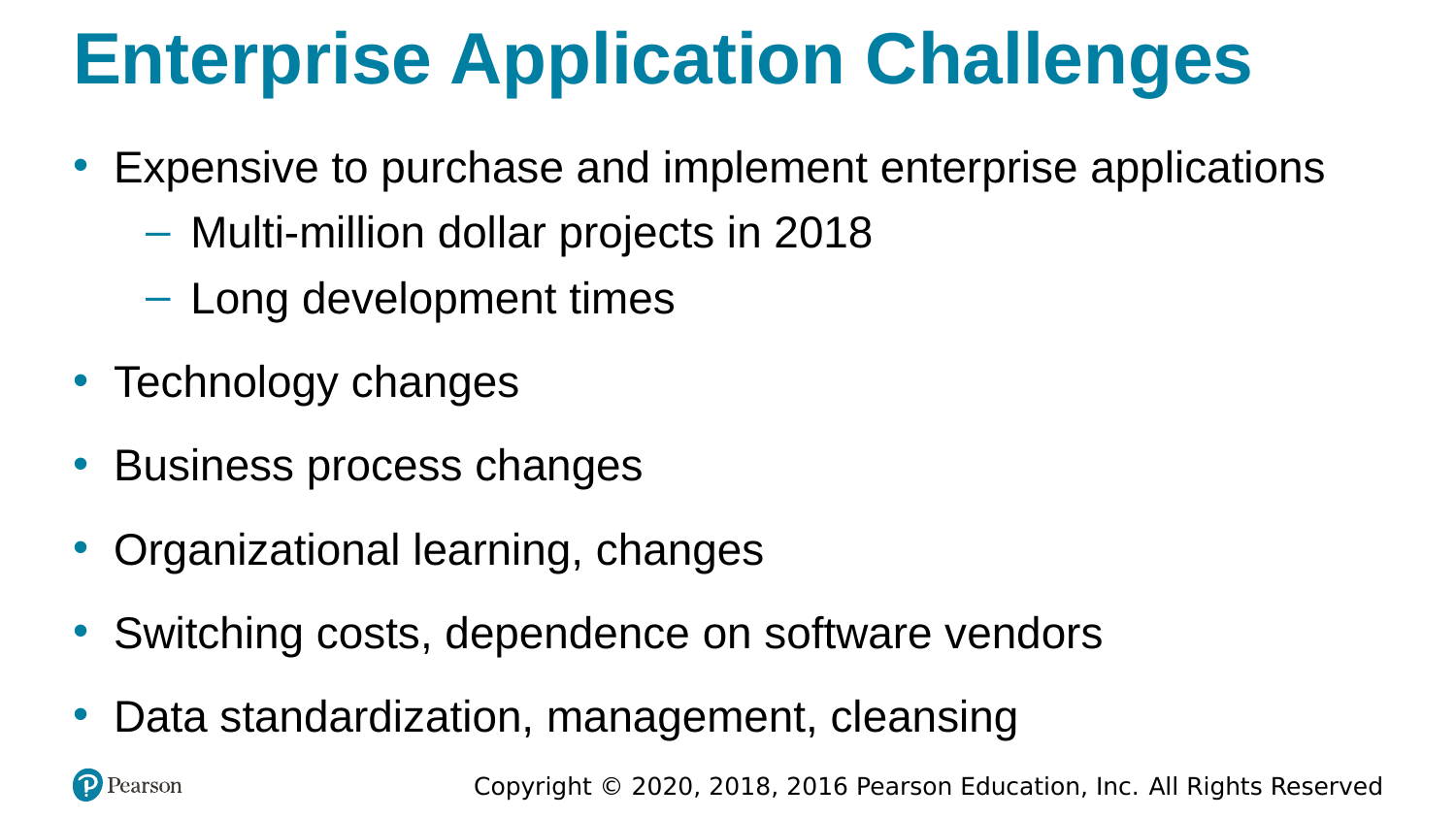

# Enterprise Application Challenges
Expensive to purchase and implement enterprise applications
Multi-million dollar projects in 2018
Long development times
Technology changes
Business process changes
Organizational learning, changes
Switching costs, dependence on software vendors
Data standardization, management, cleansing